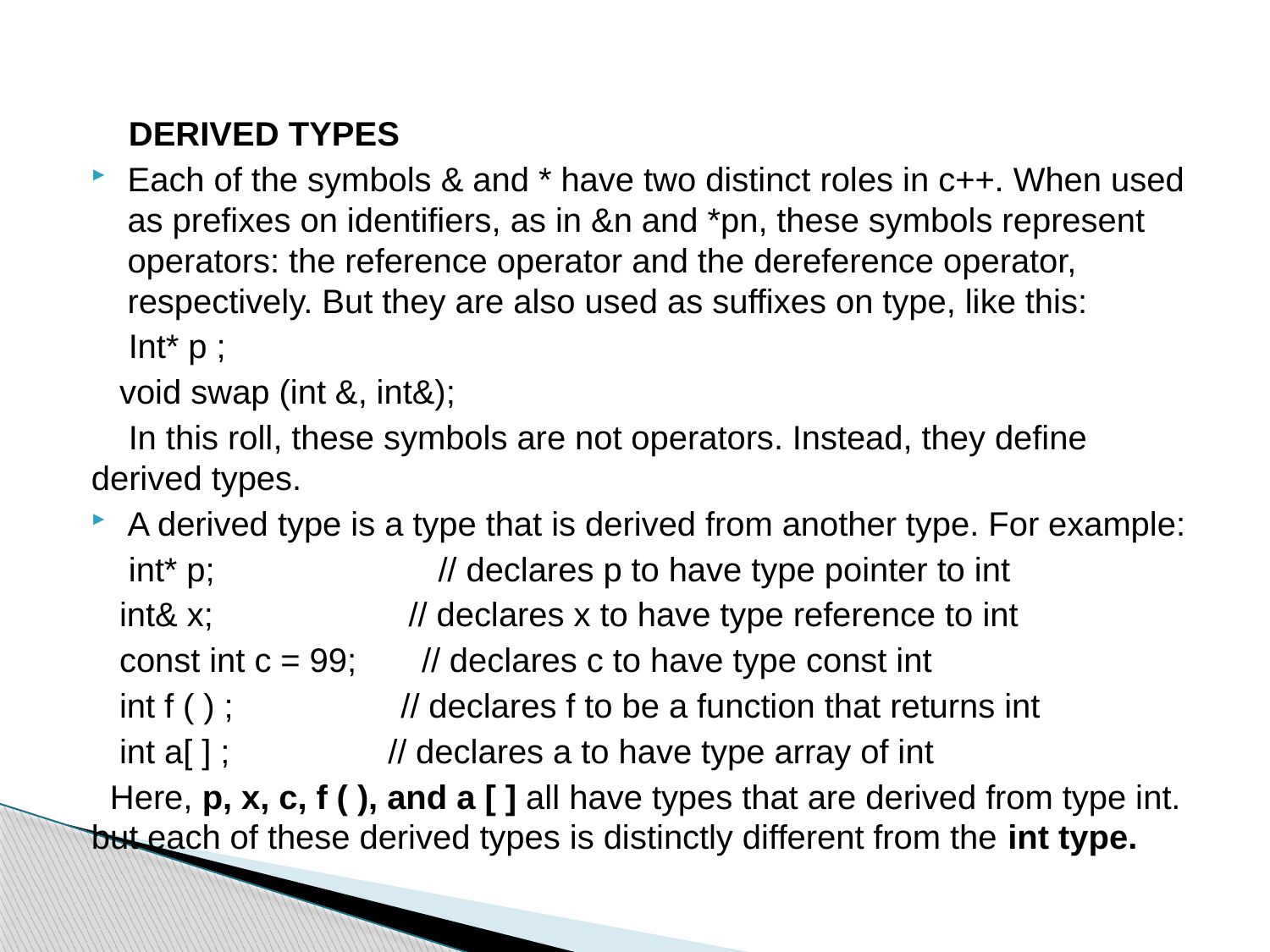

#
    DERIVED TYPES
Each of the symbols & and * have two distinct roles in c++. When used as prefixes on identifiers, as in &n and *pn, these symbols represent operators: the reference operator and the dereference operator, respectively. But they are also used as suffixes on type, like this:
    Int* p ;
   void swap (int &, int&);
    In this roll, these symbols are not operators. Instead, they define derived types.
A derived type is a type that is derived from another type. For example:
    int* p;                        // declares p to have type pointer to int
   int& x;                     // declares x to have type reference to int
   const int c = 99;       // declares c to have type const int
   int f ( ) ;                  // declares f to be a function that returns int
   int a[ ] ;                 // declares a to have type array of int
  Here, p, x, c, f ( ), and a [ ] all have types that are derived from type int. but each of these derived types is distinctly different from the int type.